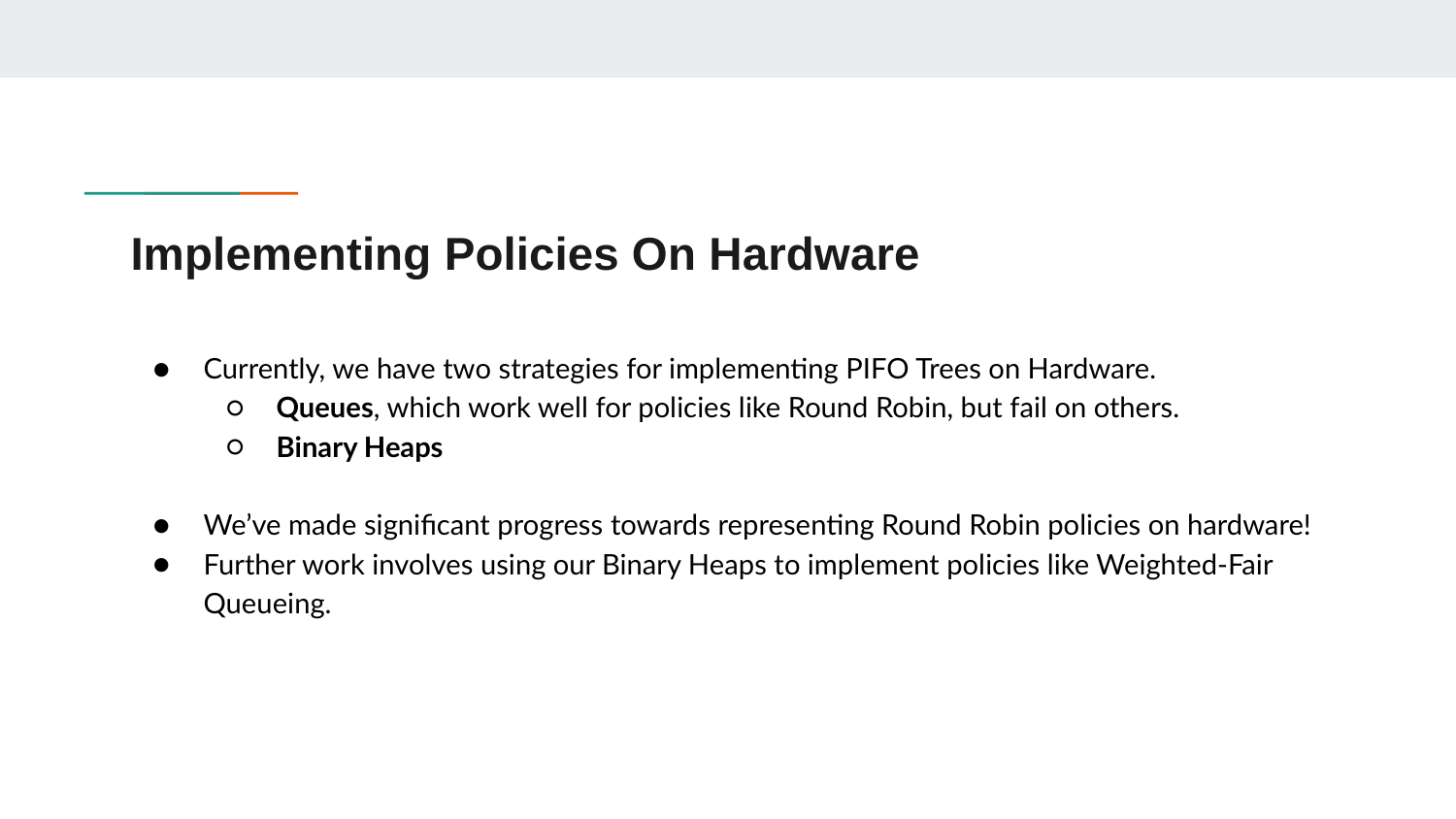

# Implementing Policies On Hardware
Currently, we have two strategies for implementing PIFO Trees on Hardware.
Queues, which work well for policies like Round Robin, but fail on others.
Binary Heaps
We’ve made significant progress towards representing Round Robin policies on hardware!
Further work involves using our Binary Heaps to implement policies like Weighted-Fair Queueing.